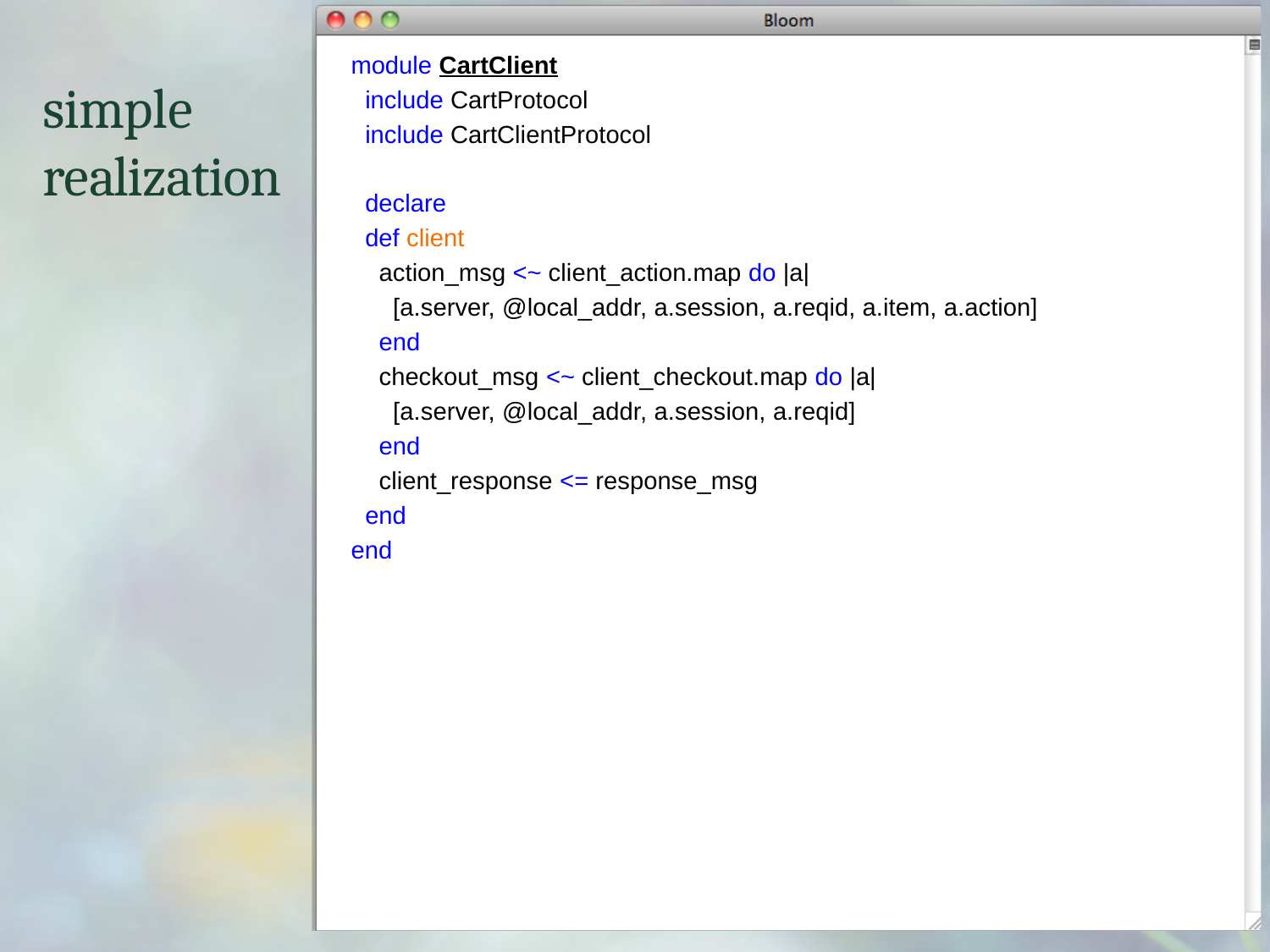

module CartClient
  include CartProtocol
  include CartClientProtocol

  declare
  def client
    action_msg <~ client_action.map do |a|
      [a.server, @local_addr, a.session, a.reqid, a.item, a.action]
    end
    checkout_msg <~ client_checkout.map do |a|
      [a.server, @local_addr, a.session, a.reqid]
    end
    client_response <= response_msg
  end
end

# simple realization